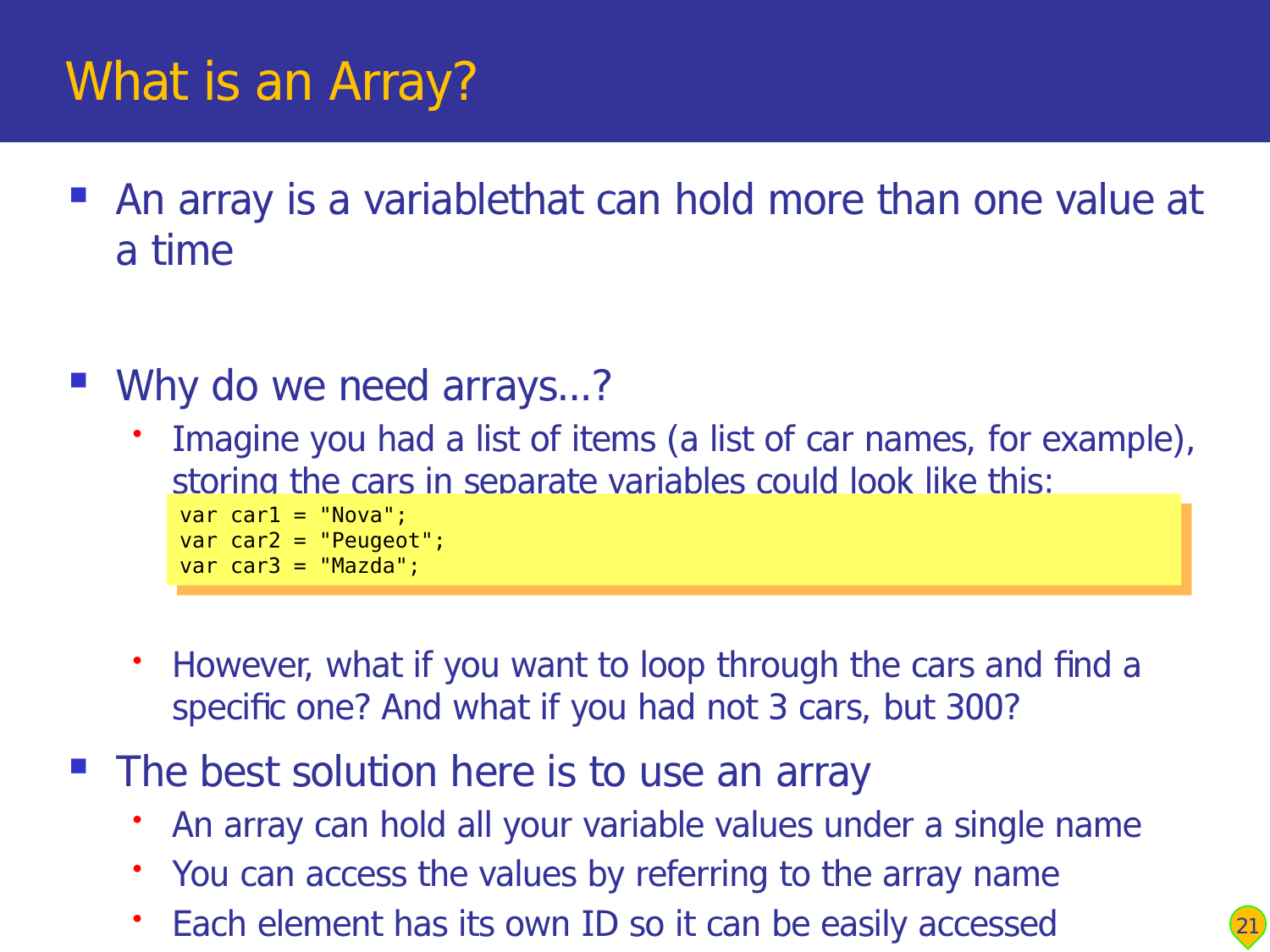

# What is an Array?
An array is a variablethat can hold more than one value at a time

Why do we need arrays…?
Imagine you had a list of items (a list of car names, for example), storing the cars in separate variables could look like this:

However, what if you want to loop through the cars and find a specific one? And what if you had not 3 cars, but 300?
The best solution here is to use an array
An array can hold all your variable values under a single name
You can access the values by referring to the array name
Each element has its own ID so it can be easily accessed
var car1 = "Nova";
var car2 = "Peugeot";
var car3 = "Mazda";
21